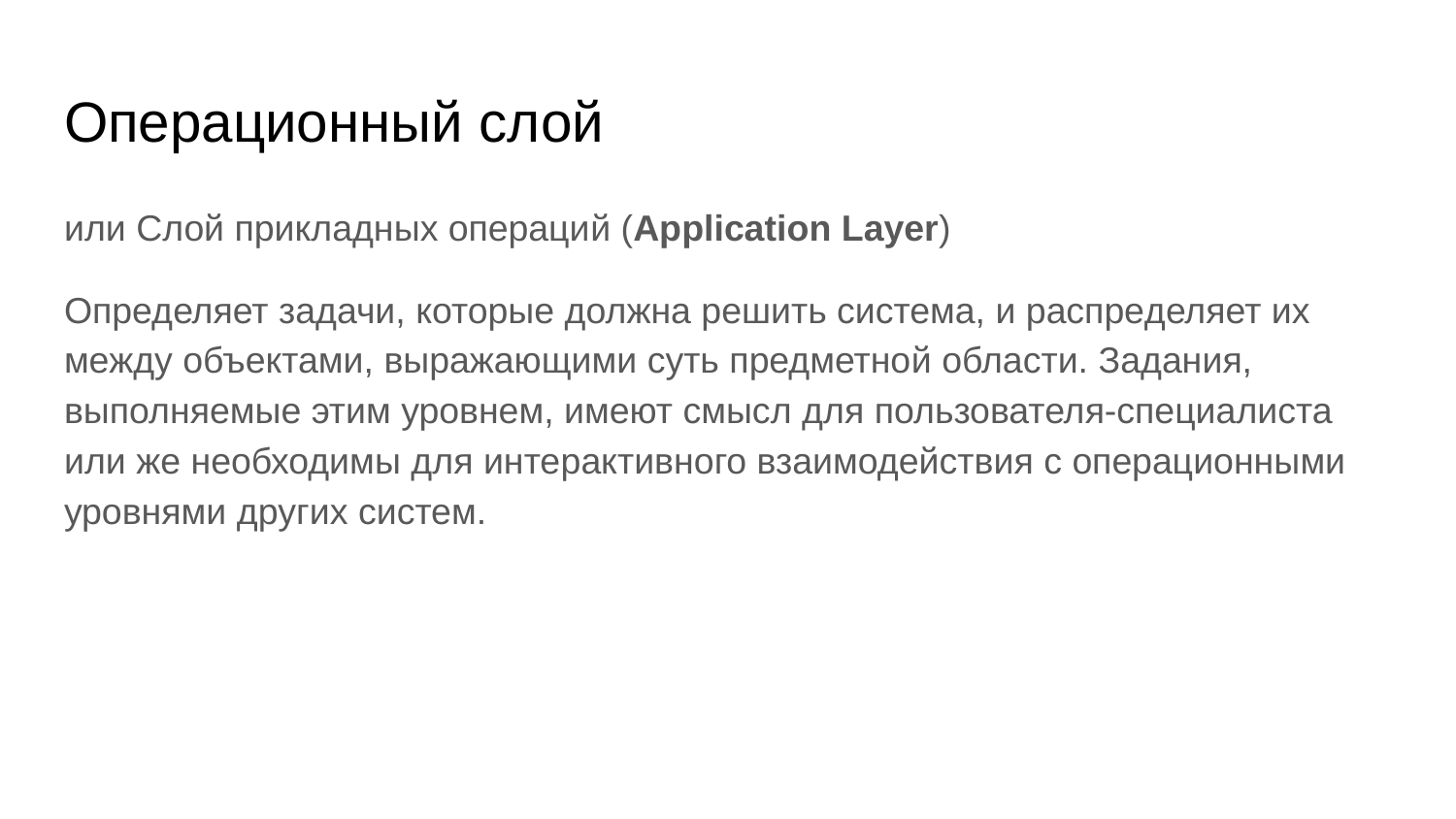

# Операционный слой
или Слой прикладных операций (Application Layer)
Определяет задачи, которые должна решить система, и распре­деляет их между объектами, выражающими суть предметной области. Задания, выполняемые этим уровнем, имеют смысл для пользователя-специалиста или же необходимы для инте­рактивного взаимодействия с операционными уровнями дру­гих систем.